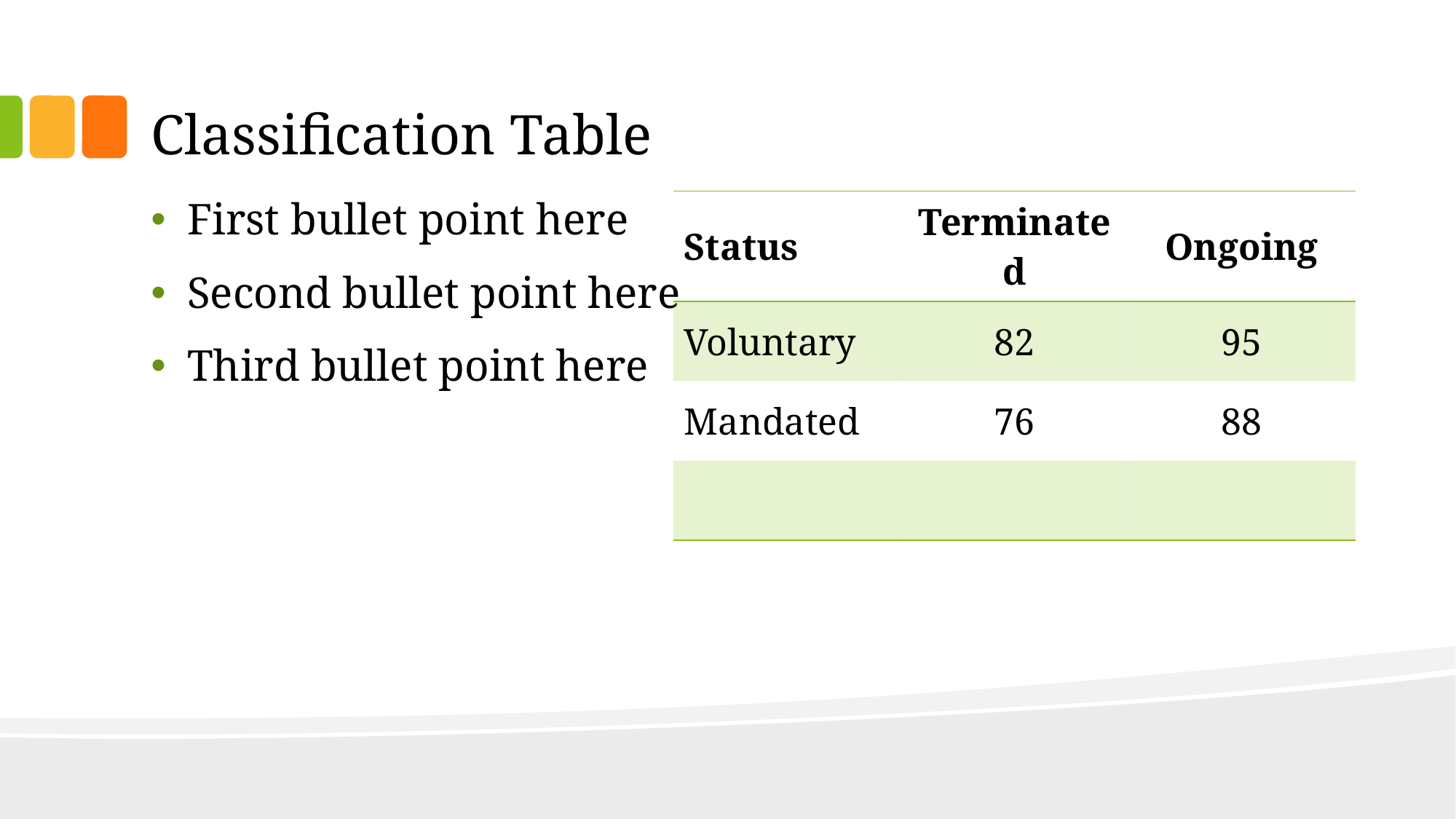

# Classification Table
First bullet point here
Second bullet point here
Third bullet point here
| Status | Terminated | Ongoing |
| --- | --- | --- |
| Voluntary | 82 | 95 |
| Mandated | 76 | 88 |
|  |  |  |